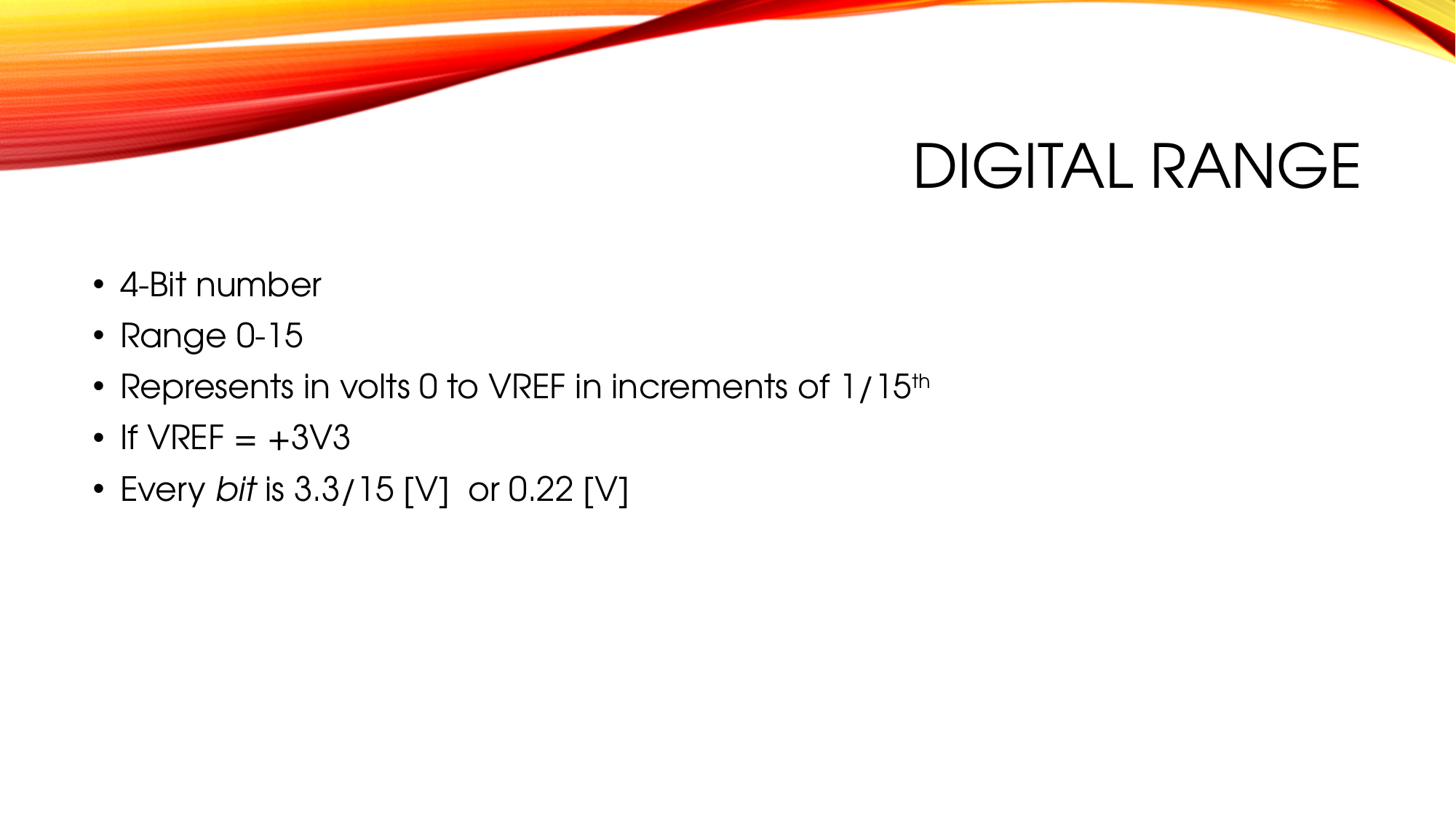

# Digital Range
4-Bit number
Range 0-15
Represents in volts 0 to VREF in increments of 1/15th
If VREF = +3V3
Every bit is 3.3/15 [V]  or 0.22 [V]